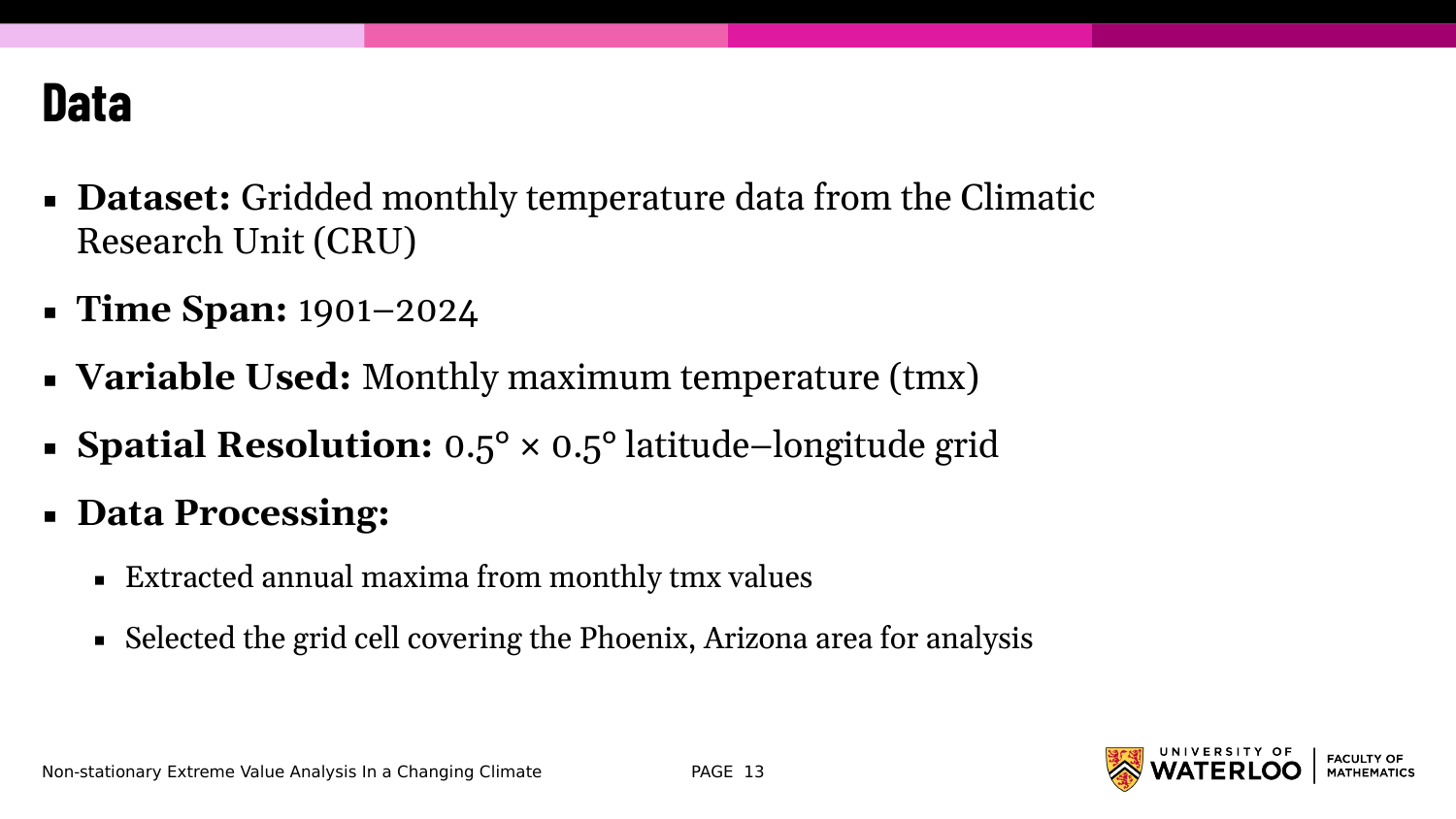

# Data
Dataset: Gridded monthly temperature data from the Climatic Research Unit (CRU)
Time Span: 1901–2024
Variable Used: Monthly maximum temperature (tmx)
Spatial Resolution: 0.5° × 0.5° latitude–longitude grid
Data Processing:
Extracted annual maxima from monthly tmx values
Selected the grid cell covering the Phoenix, Arizona area for analysis

Non-stationary Extreme Value Analysis In a Changing Climate
PAGE  13